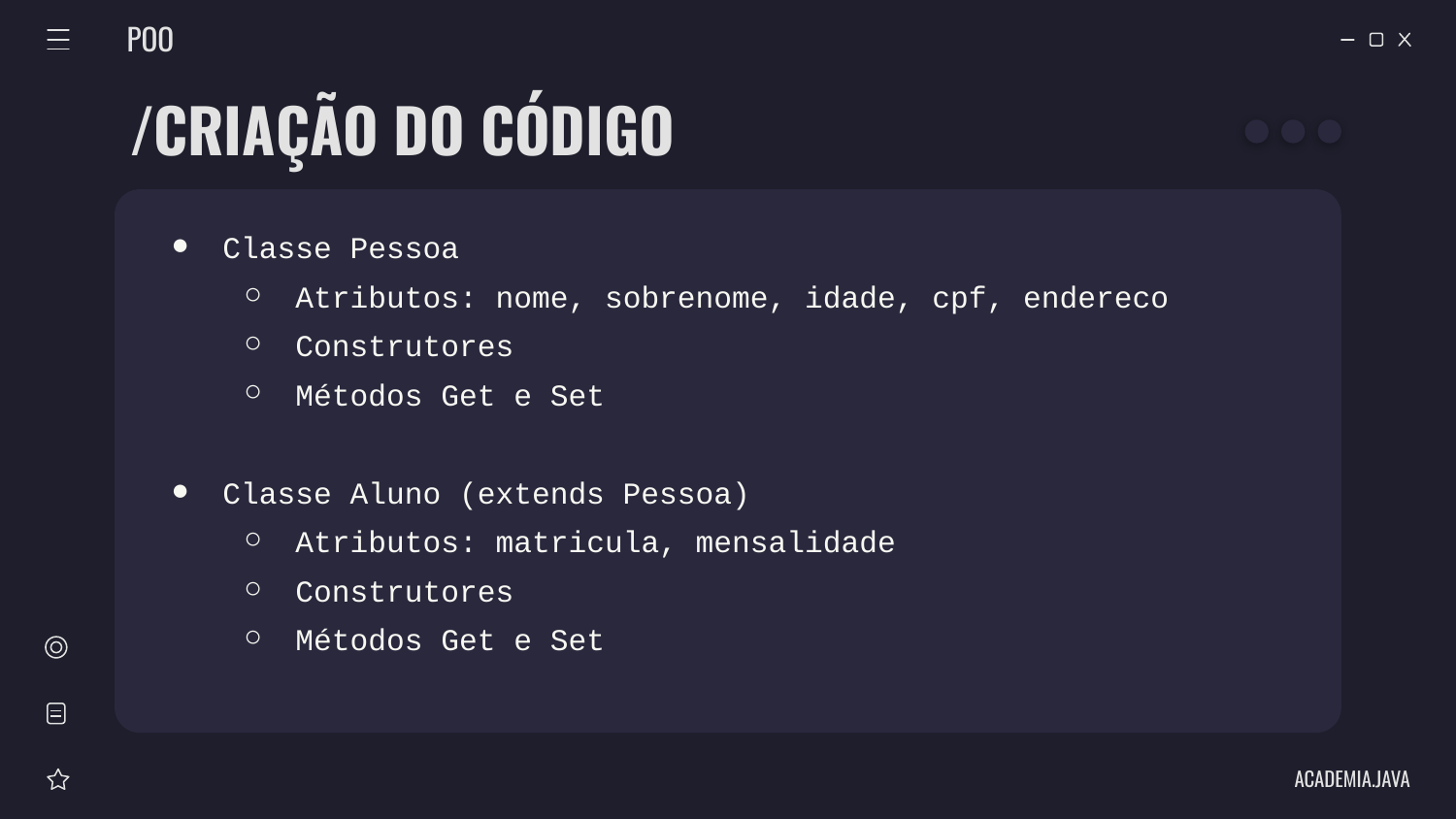

POO

# /CRIAÇÃO DO CÓDIGO

Classe Pessoa
Atributos: nome, sobrenome, idade, cpf, endereco
Construtores
Métodos Get e Set

Classe Aluno (extends Pessoa)
Atributos: matricula, mensalidade
Construtores
Métodos Get e Set

ACADEMIA.JAVA